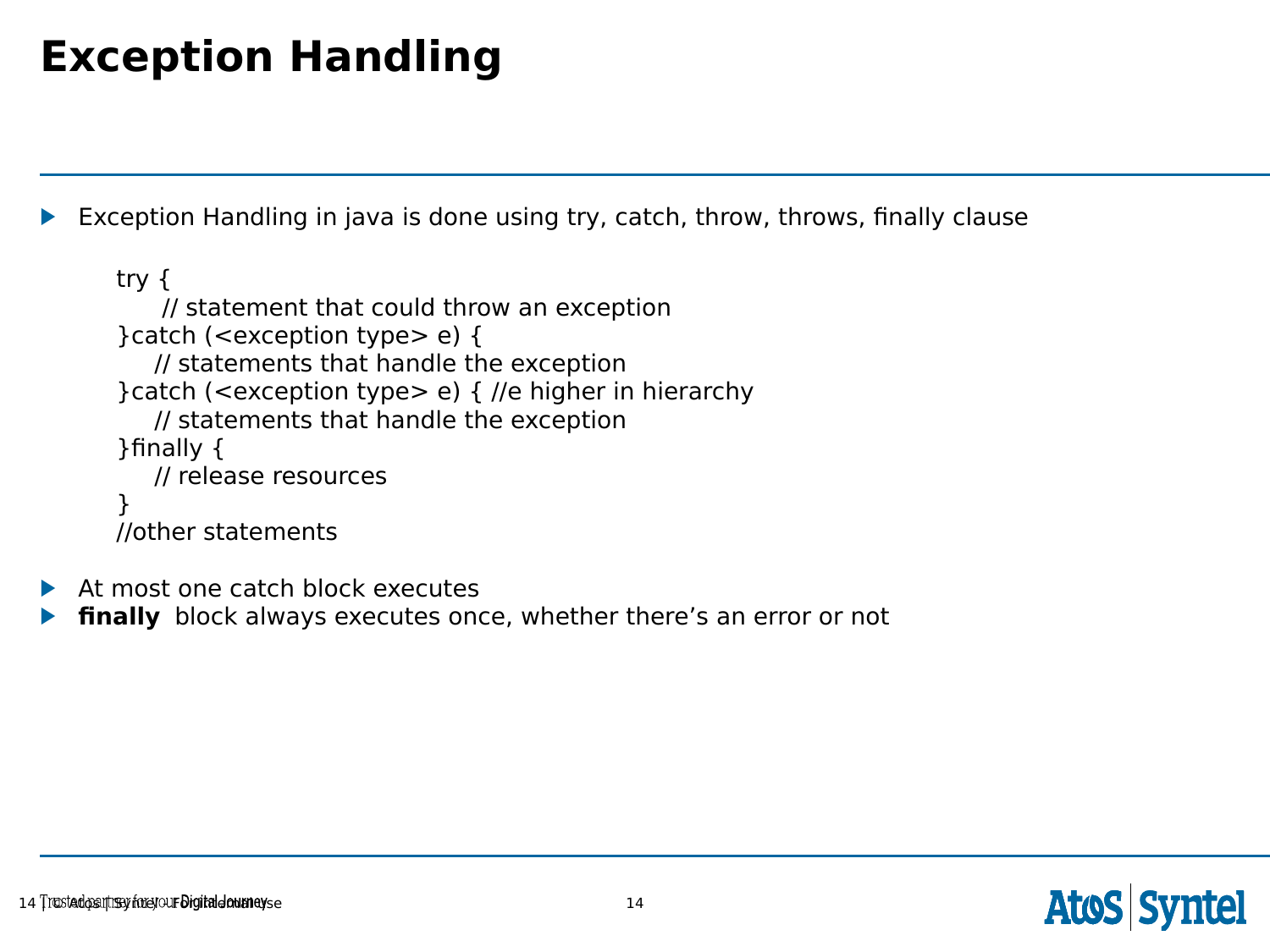

# Exception Handling
Exception Handling in java is done using try, catch, throw, throws, finally clause

try {
	 // statement that could throw an exception
}catch (<exception type> e) {
	// statements that handle the exception
}catch (<exception type> e) { //e higher in hierarchy
	// statements that handle the exception
}finally {
	// release resources
}
//other statements

At most one catch block executes
finally block always executes once, whether there’s an error or not